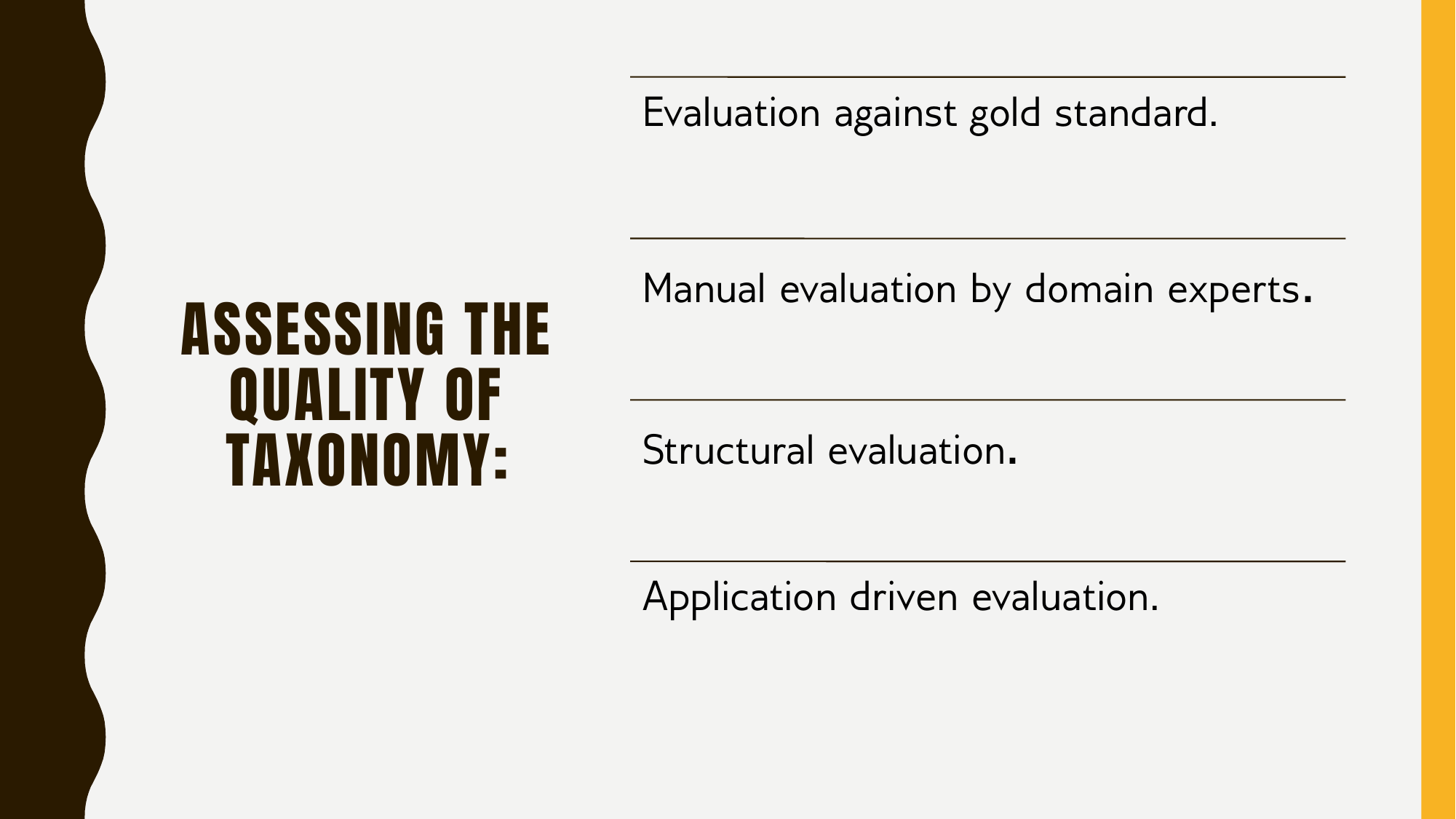

Evaluation against gold standard.
Manual evaluation by domain experts.
Structural evaluation.
Application driven evaluation.
# Assessing the quality of taxonomy: